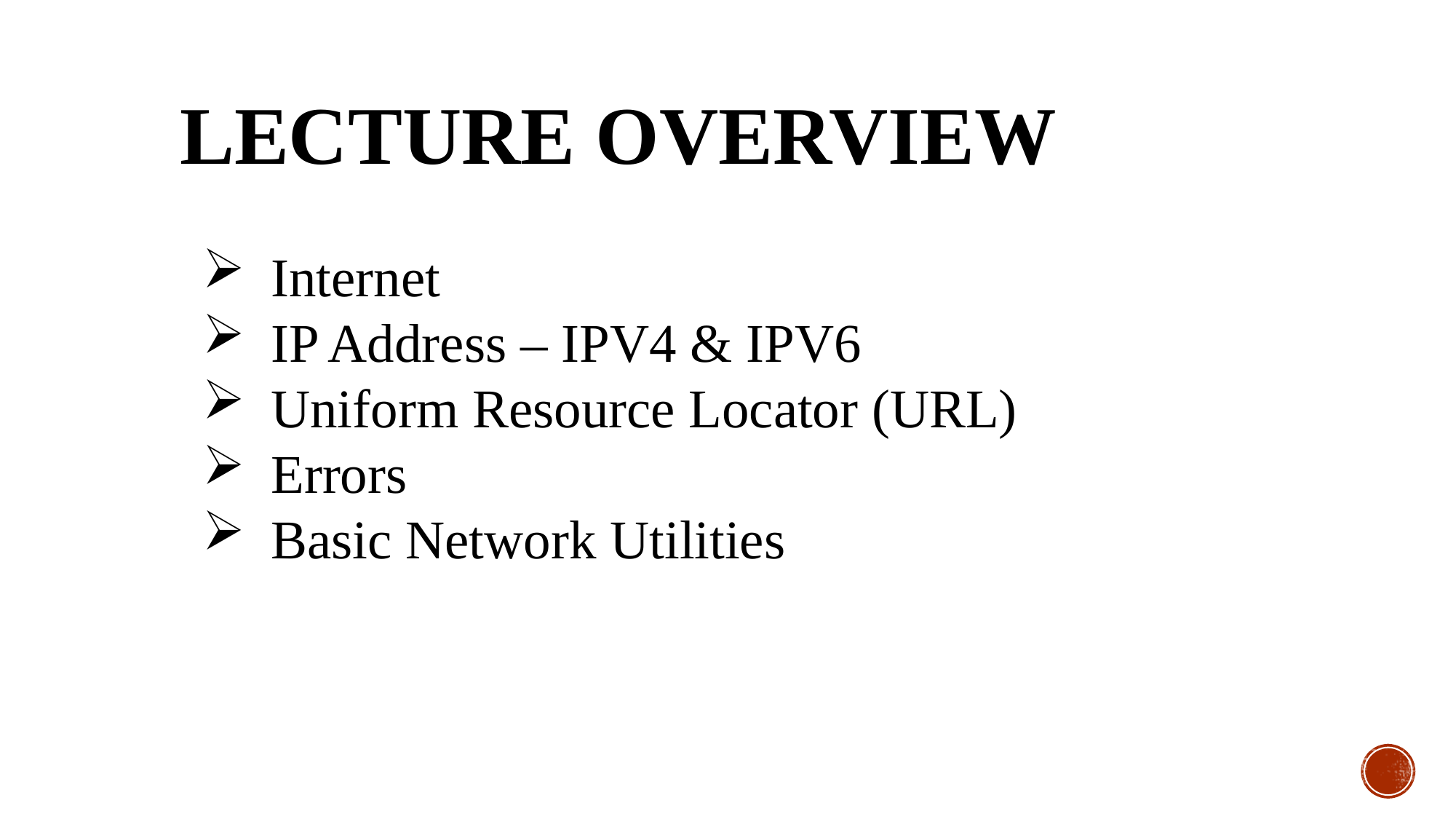

# Lecture Overview
Internet
IP Address – IPV4 & IPV6
Uniform Resource Locator (URL)
Errors
Basic Network Utilities